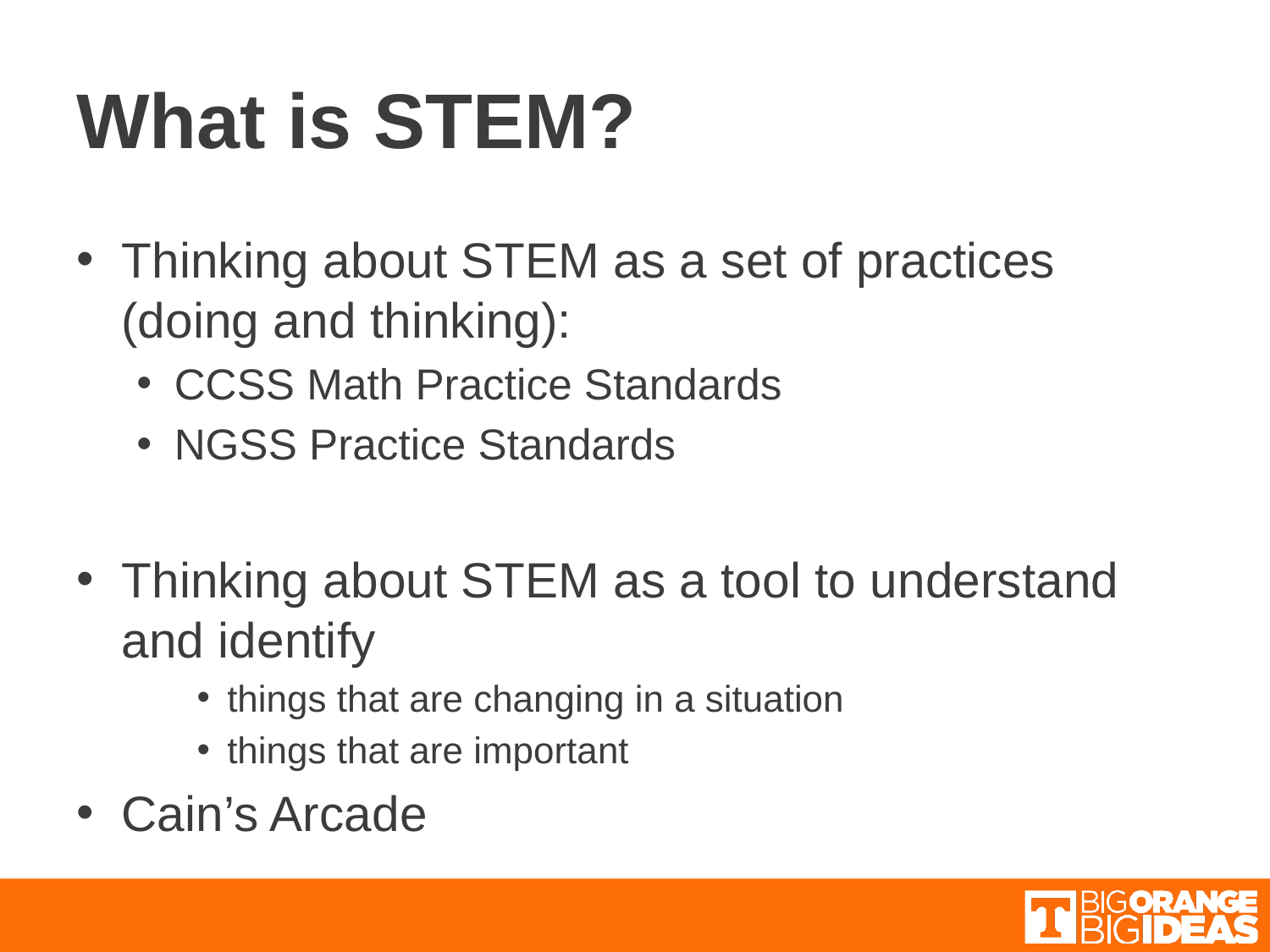

# What is STEM?
Thinking about STEM as a set of practices (doing and thinking):
CCSS Math Practice Standards
NGSS Practice Standards

Thinking about STEM as a tool to understand and identify
things that are changing in a situation
things that are important
Cain’s Arcade